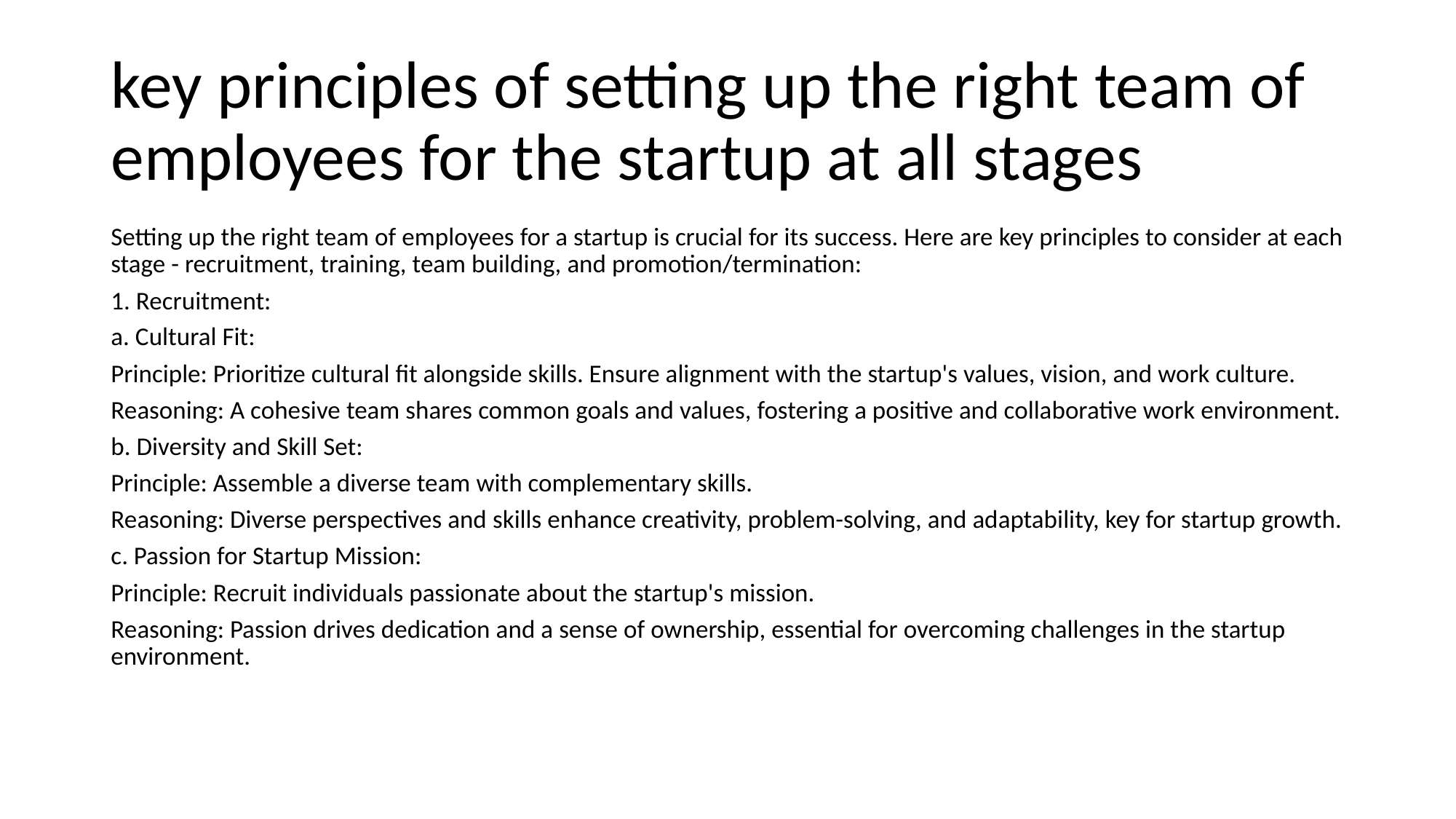

# key principles of setting up the right team of employees for the startup at all stages
Setting up the right team of employees for a startup is crucial for its success. Here are key principles to consider at each stage - recruitment, training, team building, and promotion/termination:
1. Recruitment:
a. Cultural Fit:
Principle: Prioritize cultural fit alongside skills. Ensure alignment with the startup's values, vision, and work culture.
Reasoning: A cohesive team shares common goals and values, fostering a positive and collaborative work environment.
b. Diversity and Skill Set:
Principle: Assemble a diverse team with complementary skills.
Reasoning: Diverse perspectives and skills enhance creativity, problem-solving, and adaptability, key for startup growth.
c. Passion for Startup Mission:
Principle: Recruit individuals passionate about the startup's mission.
Reasoning: Passion drives dedication and a sense of ownership, essential for overcoming challenges in the startup environment.